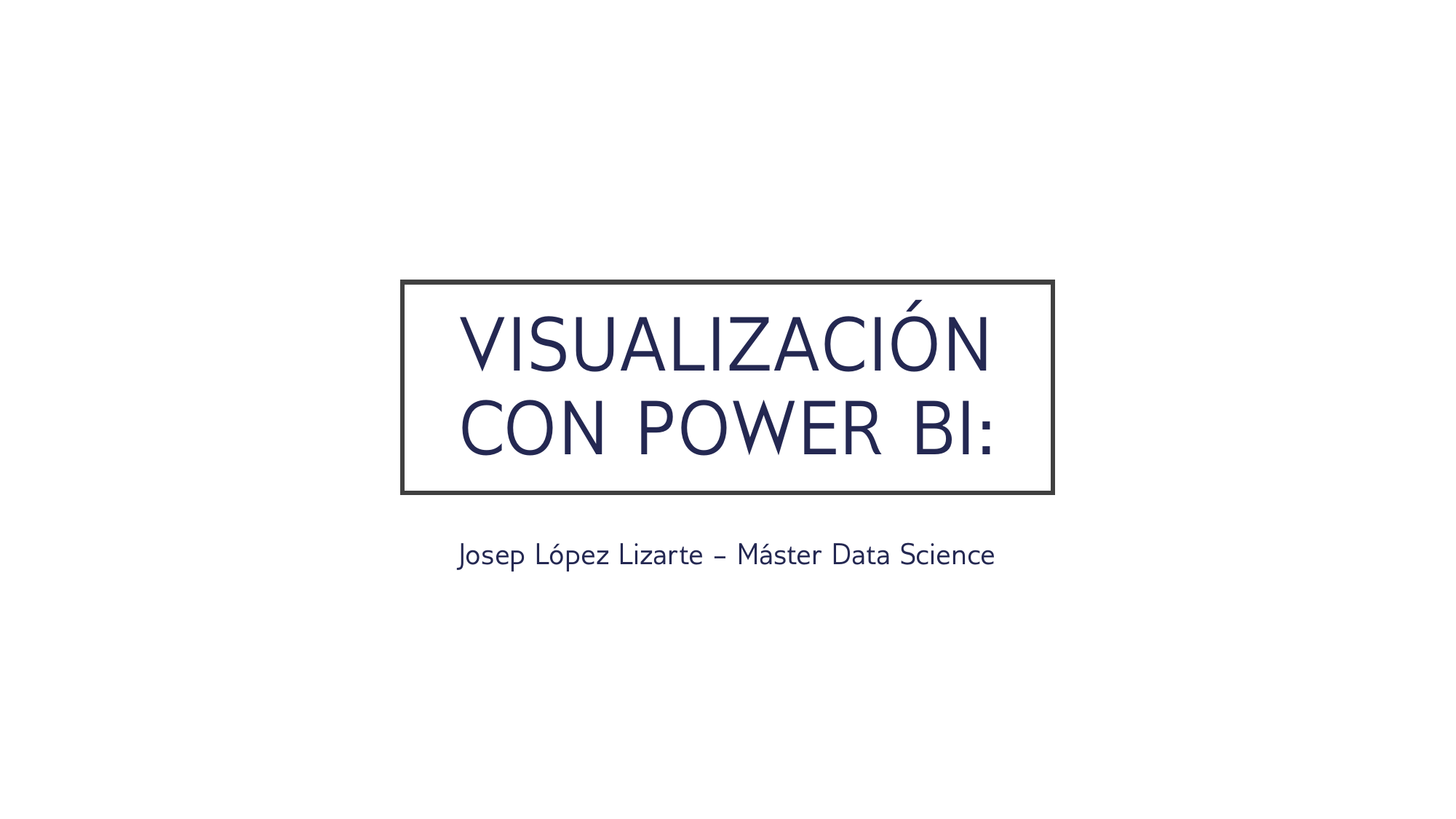

# Visualización con Power BI:
Josep López Lizarte – Máster Data Science